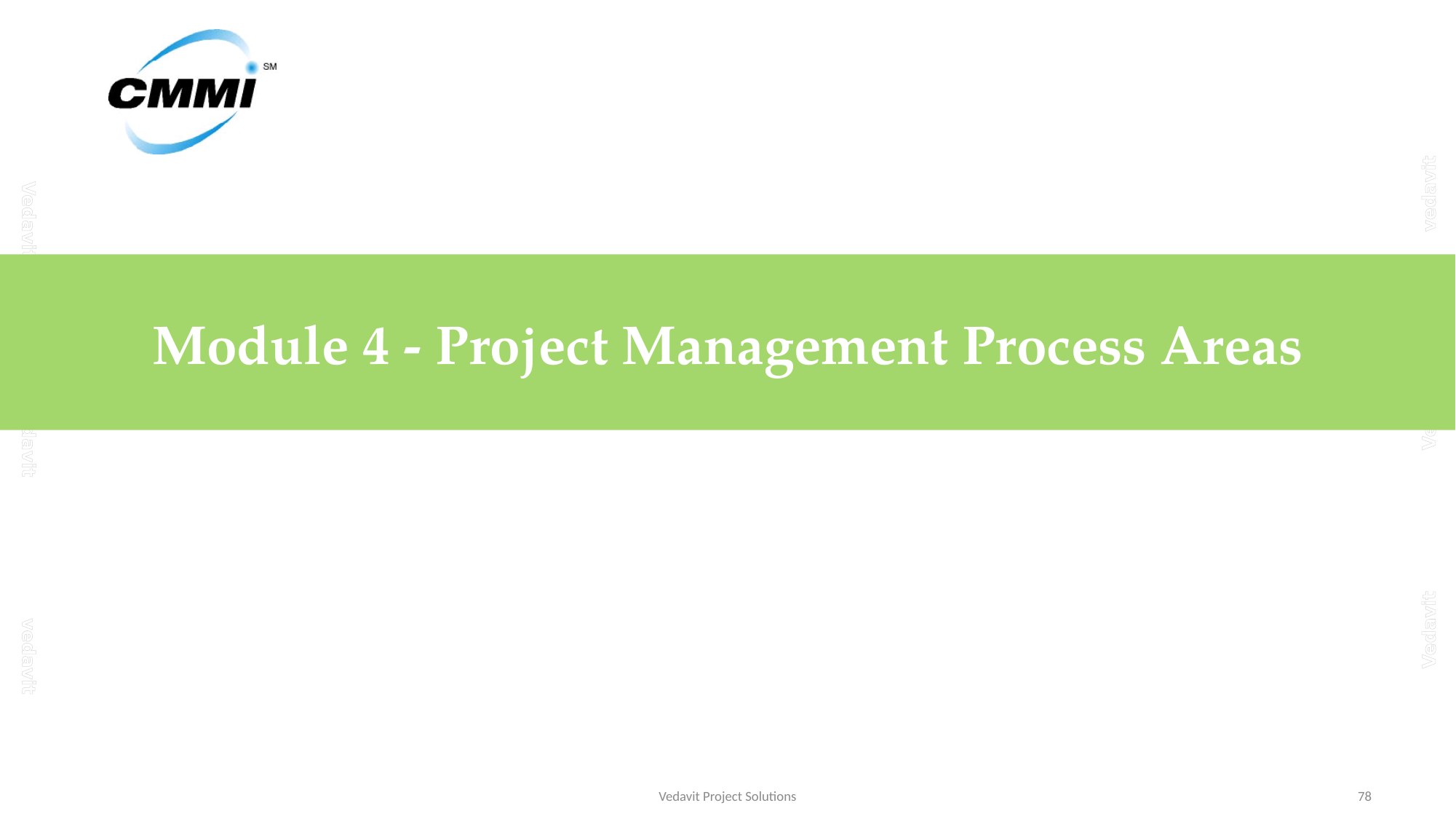

# Module 4 - Project Management Process Areas

Vedavit Project Solutions
78